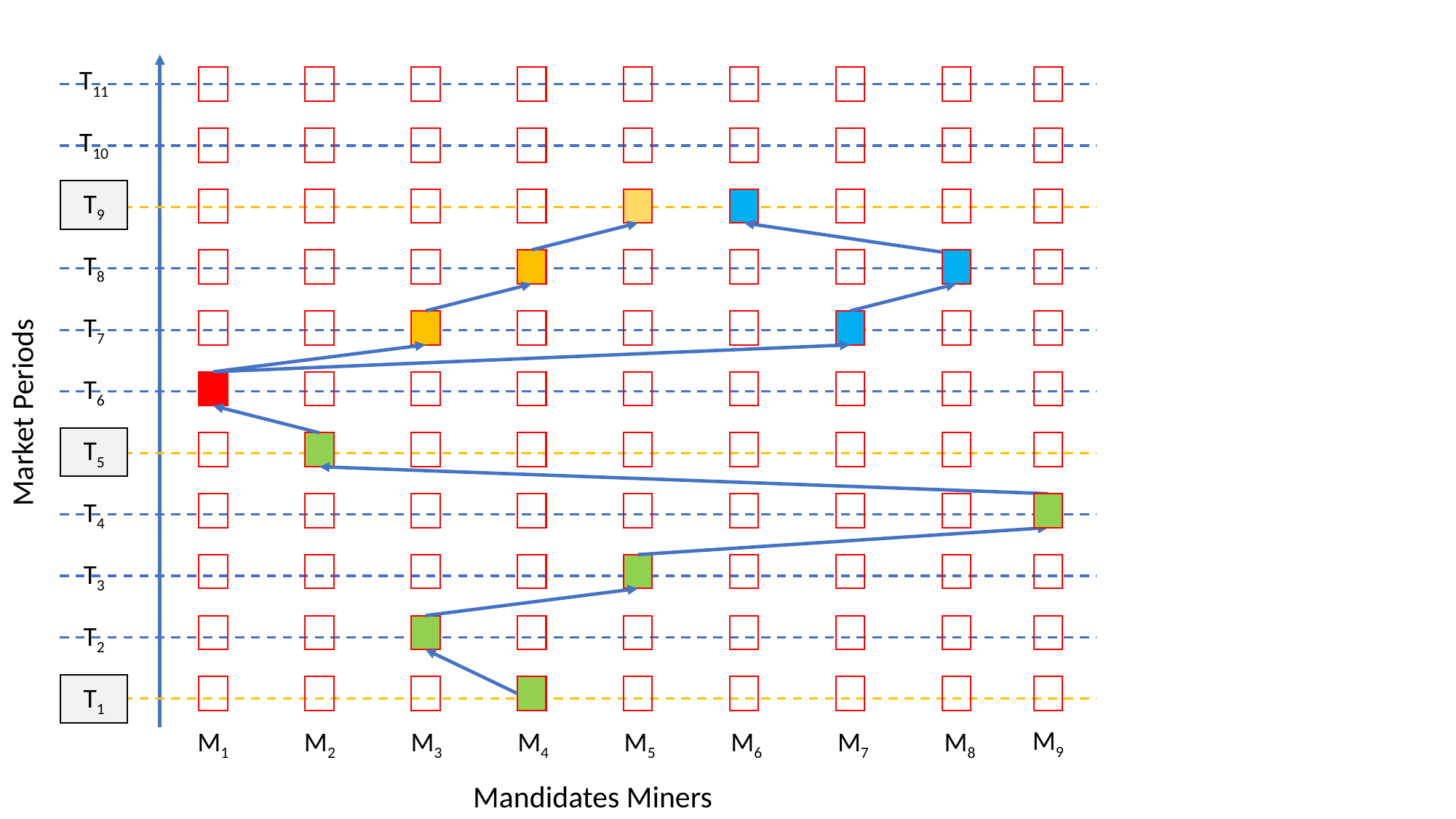

T11

T10

T9

T8

T7

T6

Market Periods
T5

T4

T3

T2

T1

M9
M1
M2
M3
M4
M5
M6
M7
M8
Mandidates Miners